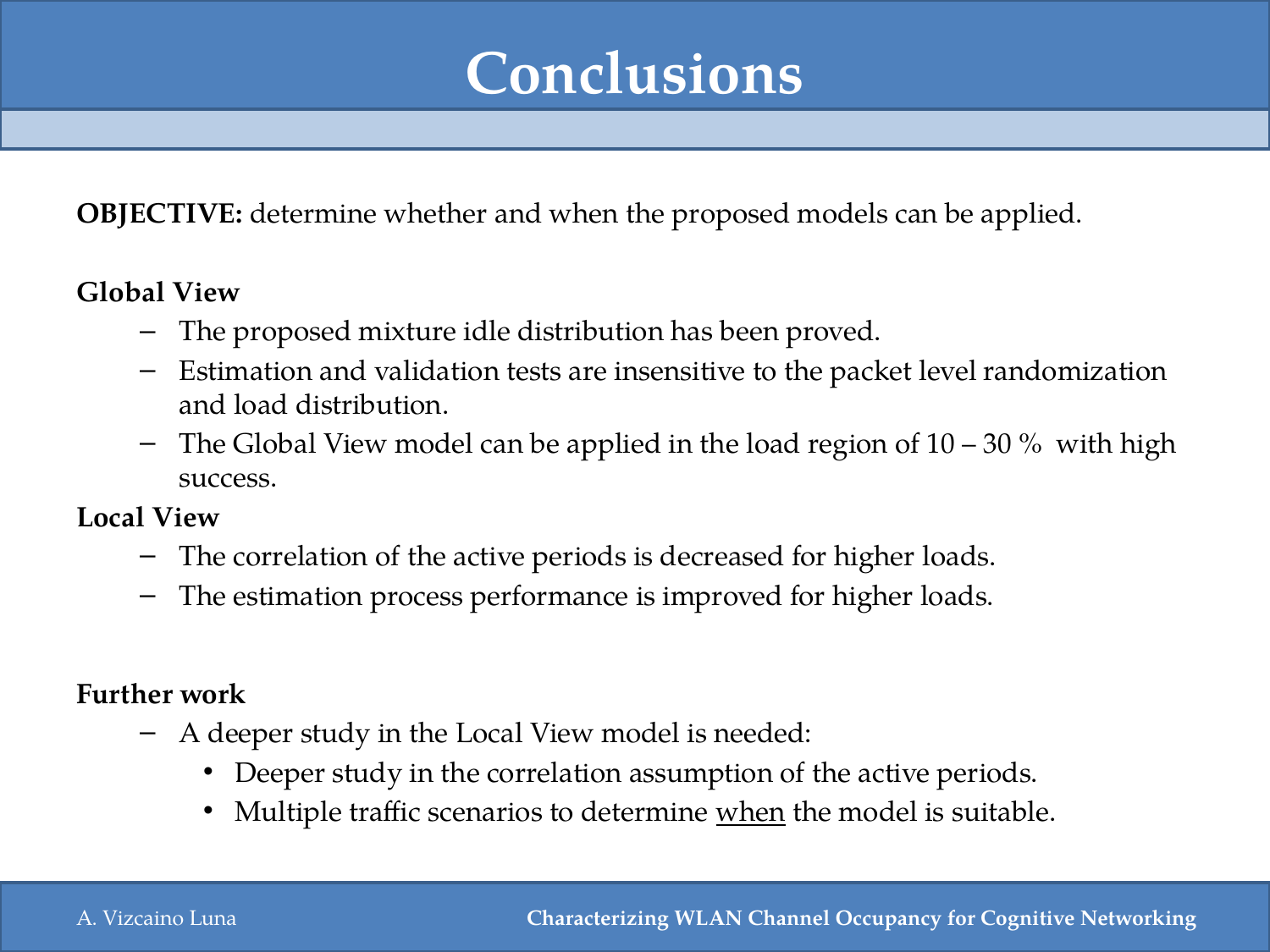

# Conclusions
OBJECTIVE: determine whether and when the proposed models can be applied.

Global View
The proposed mixture idle distribution has been proved.
Estimation and validation tests are insensitive to the packet level randomization and load distribution.
The Global View model can be applied in the load region of 10 – 30 %  with high success.
Local View
The correlation of the active periods is decreased for higher loads.
The estimation process performance is improved for higher loads.

Further work
A deeper study in the Local View model is needed:
Deeper study in the correlation assumption of the active periods.
Multiple traffic scenarios to determine when the model is suitable.
A. Vizcaino Luna
Characterizing WLAN Channel Occupancy for Cognitive Networking